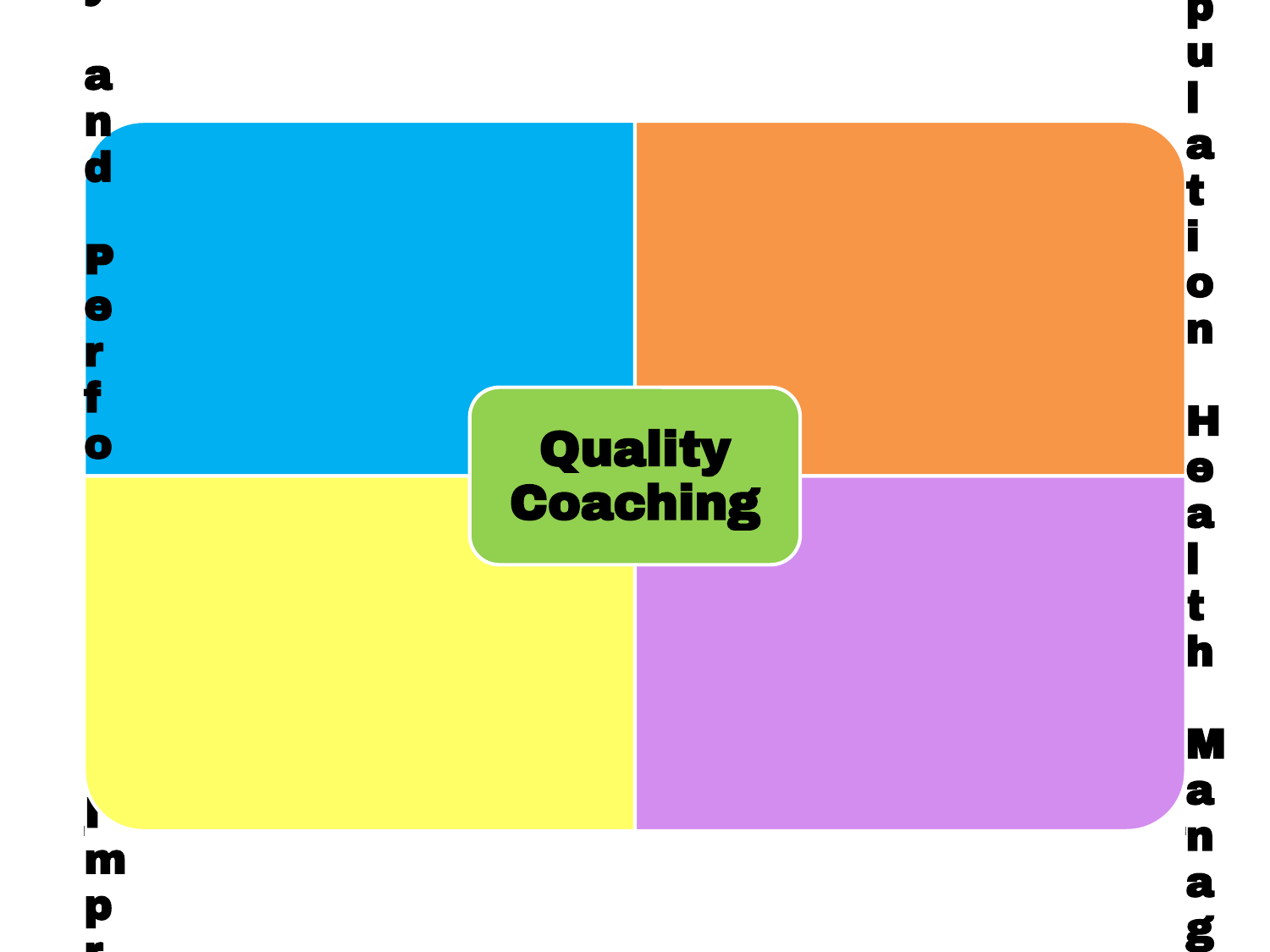

Quality Coaching
Quality Improvement and Practice Transformation
#